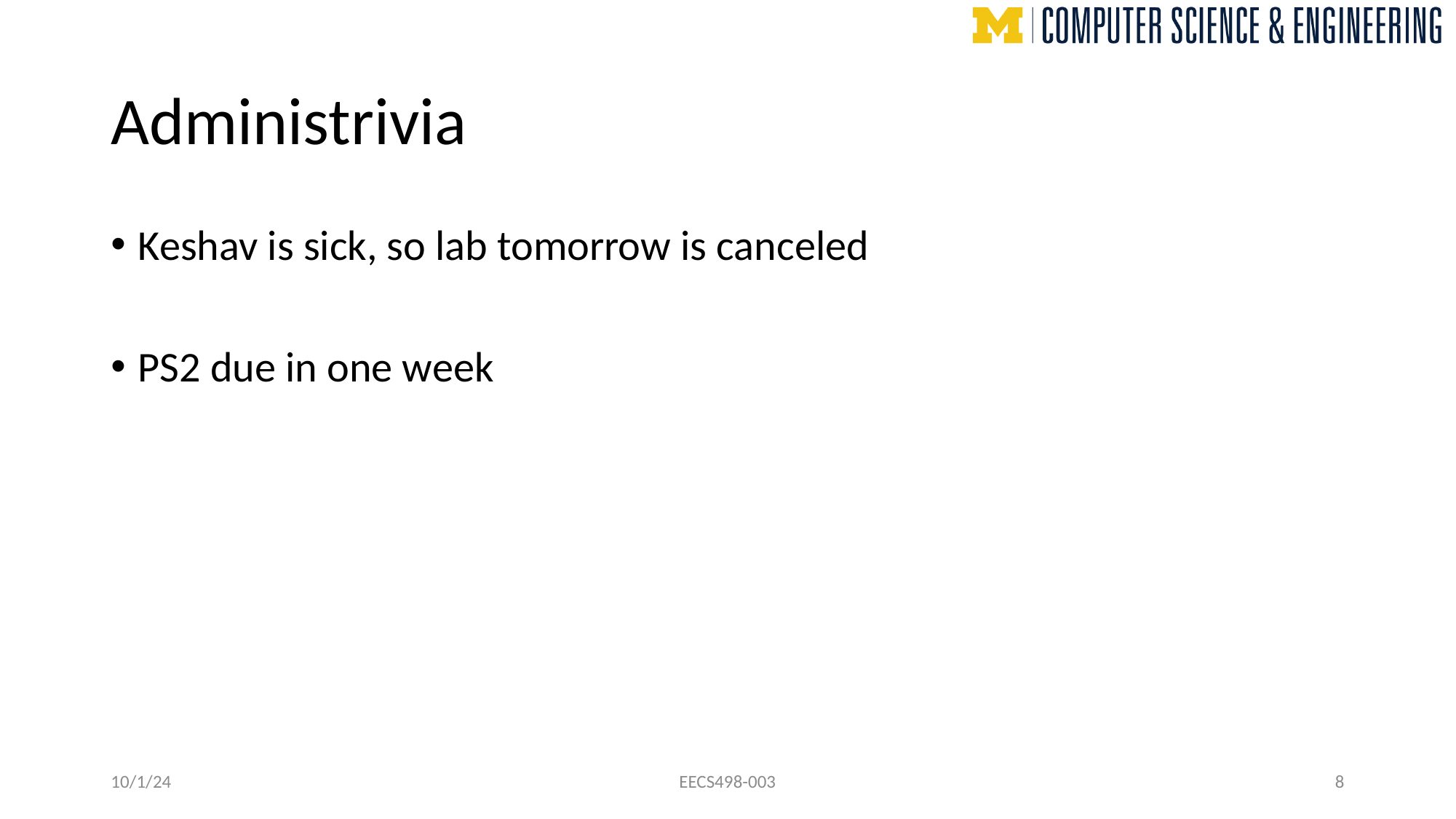

# Administrivia
Keshav is sick, so lab tomorrow is canceled

PS2 due in one week
10/1/24
EECS498-003
8